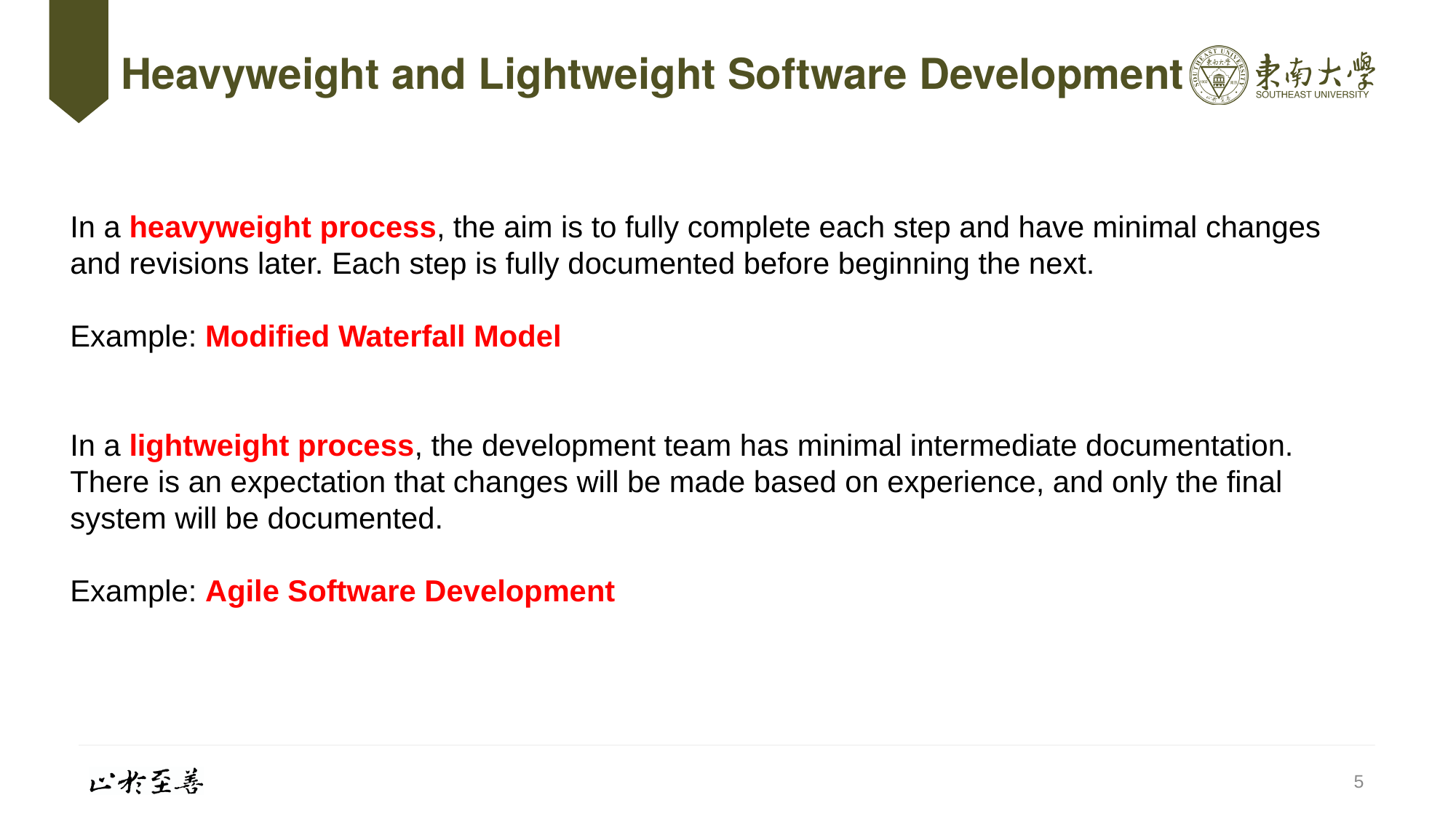

# Heavyweight and Lightweight Software Development
In a heavyweight process, the aim is to fully complete each step and have minimal changes and revisions later. Each step is fully documented before beginning the next.

Example: Modified Waterfall Model

In a lightweight process, the development team has minimal intermediate documentation. There is an expectation that changes will be made based on experience, and only the final system will be documented.

Example: Agile Software Development
5